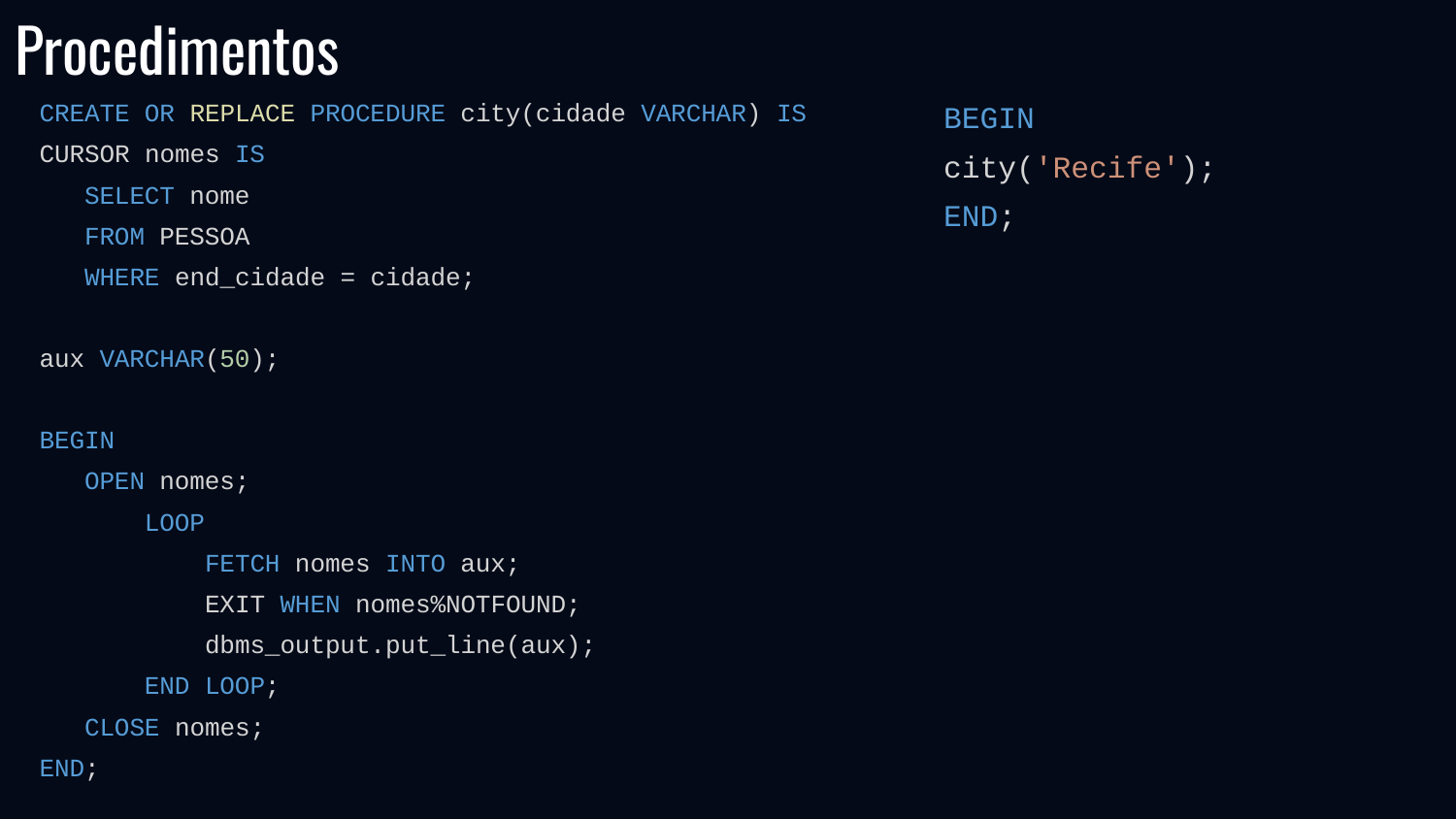

Procedimentos

CREATE OR REPLACE PROCEDURE city(cidade VARCHAR) IS
CURSOR nomes IS
   SELECT nome
   FROM PESSOA
   WHERE end_cidade = cidade;

aux VARCHAR(50);

BEGIN
   OPEN nomes;
       LOOP
           FETCH nomes INTO aux;
           EXIT WHEN nomes%NOTFOUND;
           dbms_output.put_line(aux);
       END LOOP;
   CLOSE nomes;
END;

BEGIN
city('Recife');
END;